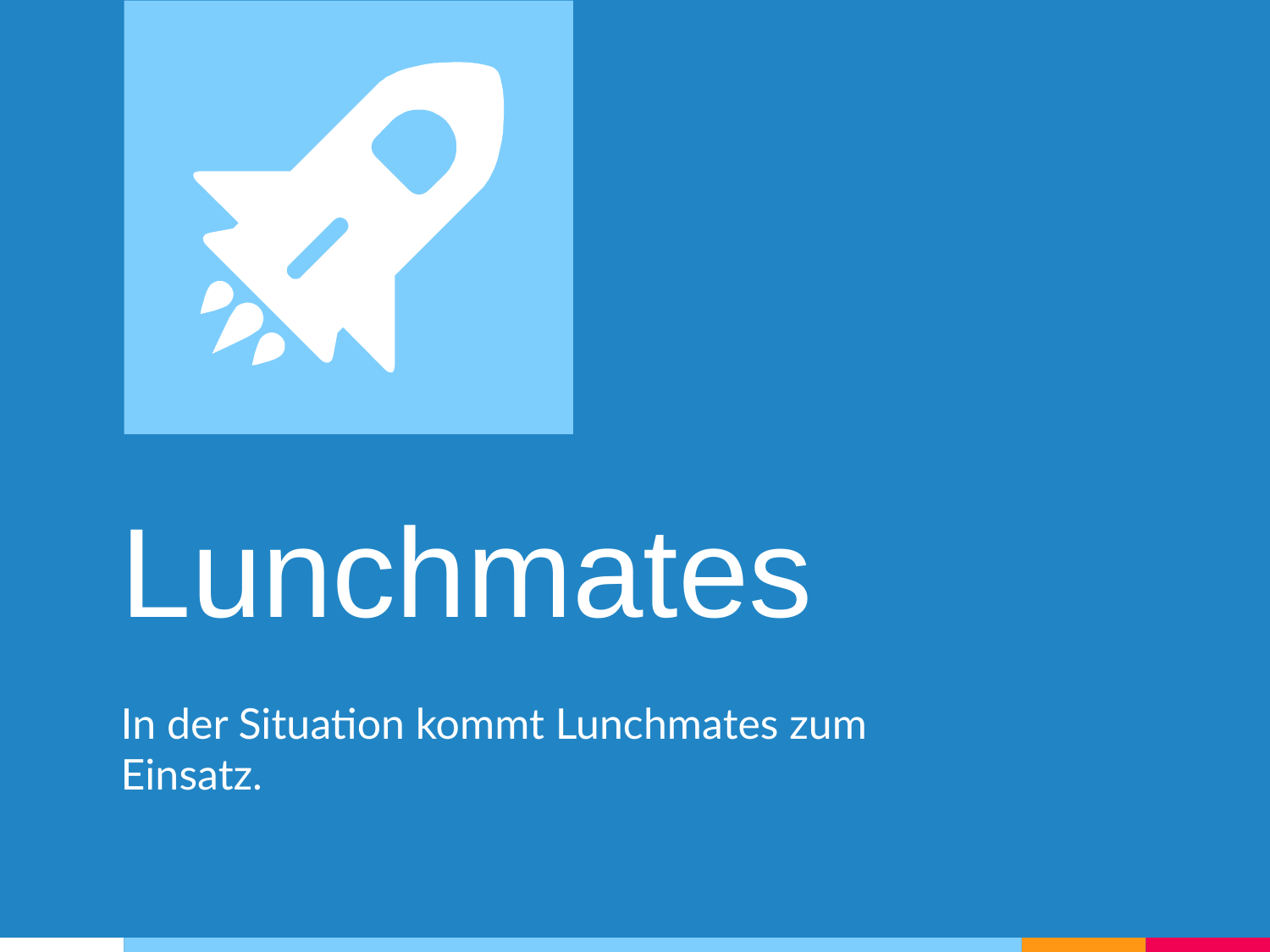

Lunchmates
In der Situation kommt Lunchmates zum Einsatz.